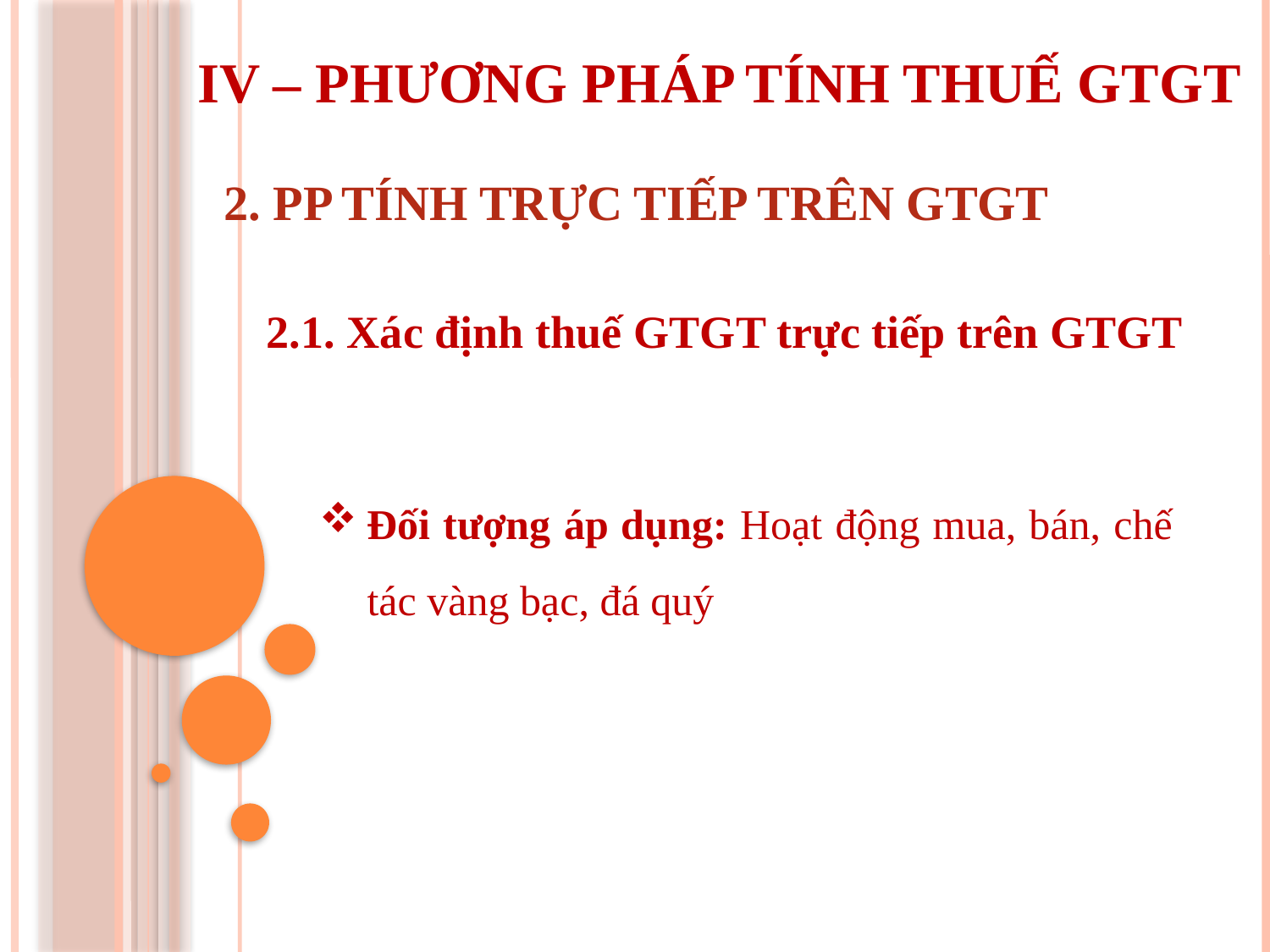

IV – PHƯƠNG PHÁP TÍNH THUẾ GTGT
2. PP TÍNH TRỰC TIẾP TRÊN GTGT
2.1. Xác định thuế GTGT trực tiếp trên GTGT
Đối tượng áp dụng: Hoạt động mua, bán, chế tác vàng bạc, đá quý